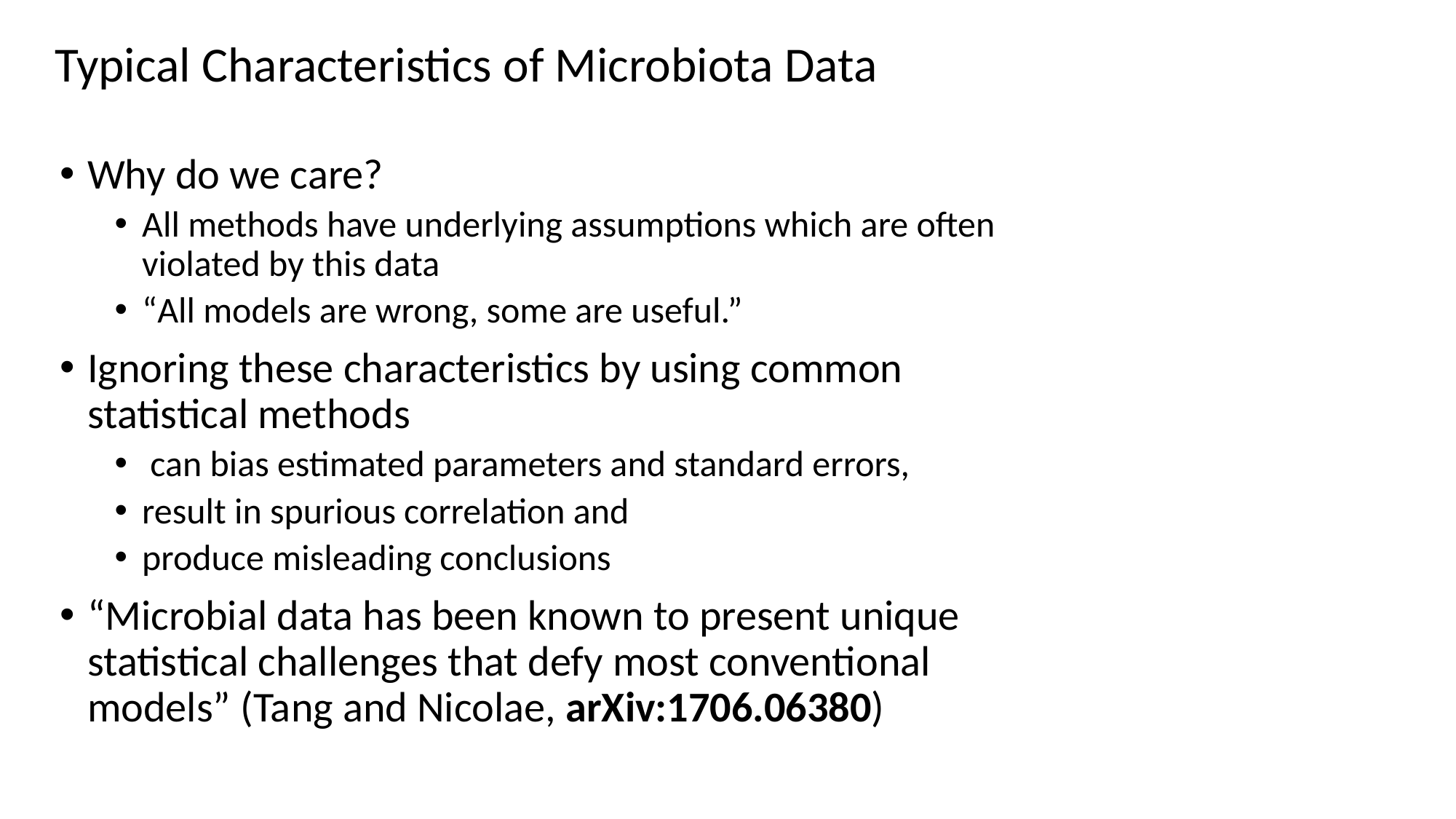

Typical Characteristics of Microbiota Data
Why do we care?
All methods have underlying assumptions which are often violated by this data
“All models are wrong, some are useful.”
Ignoring these characteristics by using common statistical methods
 can bias estimated parameters and standard errors,
result in spurious correlation and
produce misleading conclusions
“Microbial data has been known to present unique statistical challenges that defy most conventional models” (Tang and Nicolae, arXiv:1706.06380)